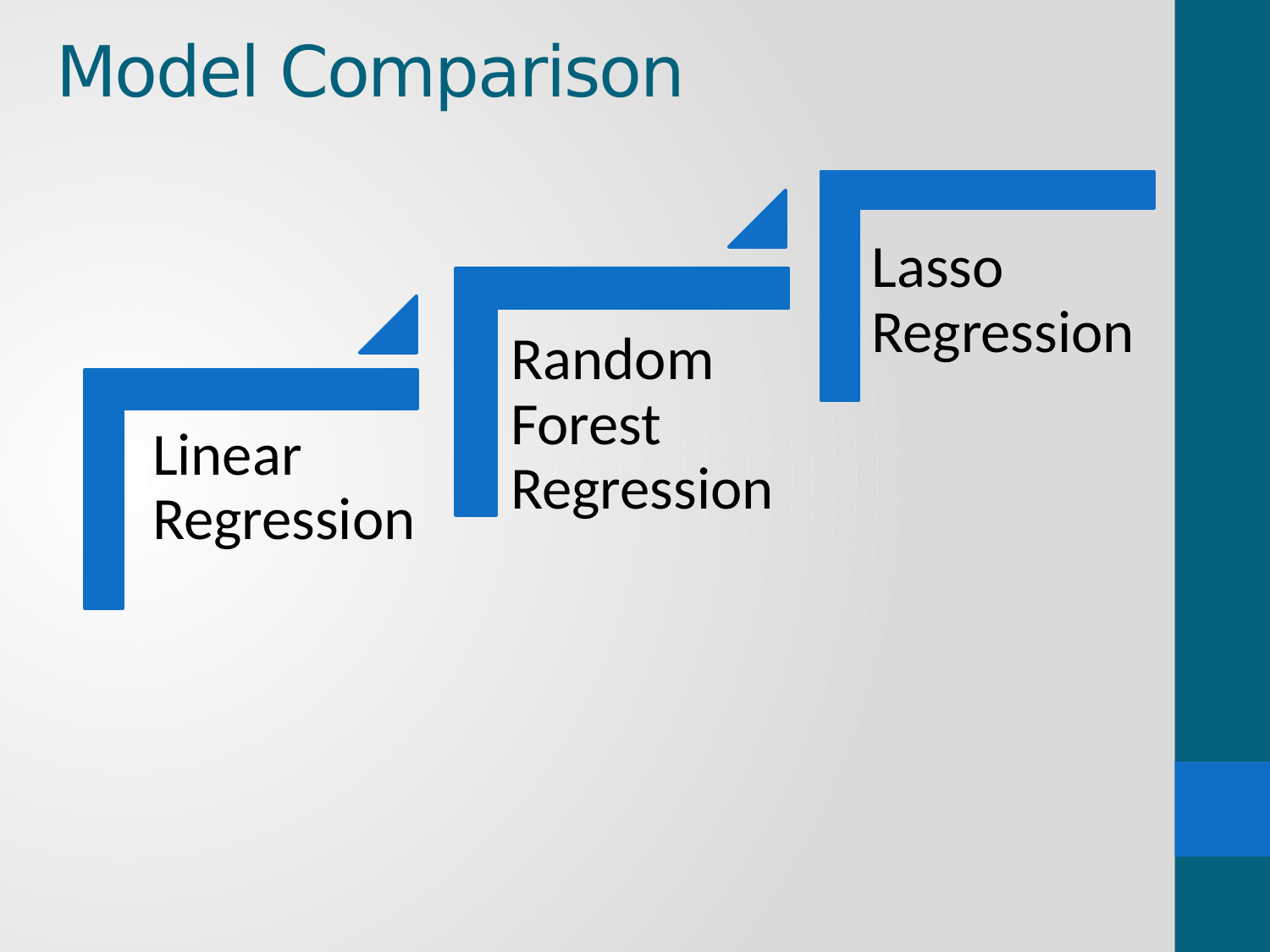

# Model Comparison
Linear Regression
Random Forest Regression
Lasso Regression